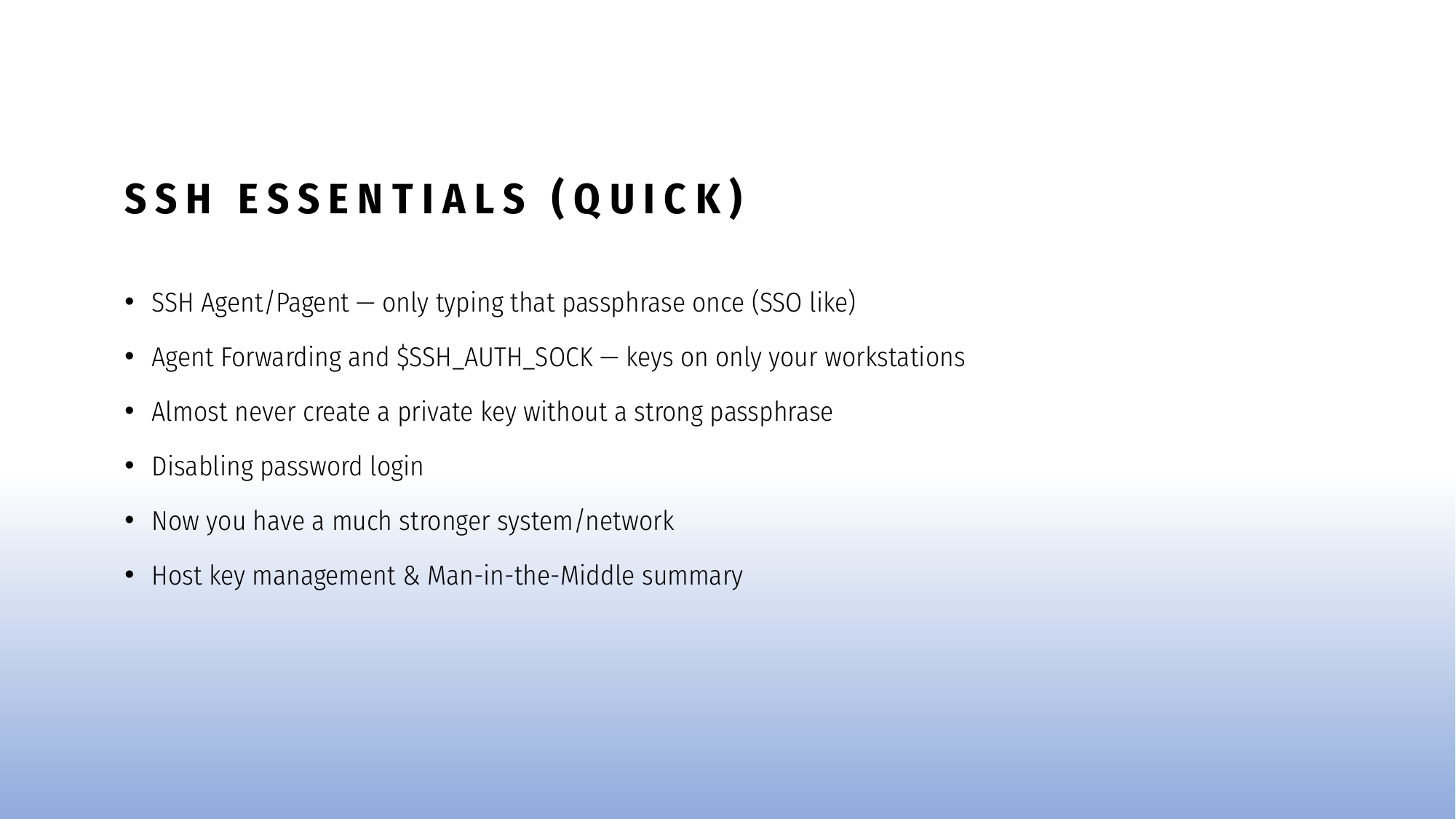

# SSH Essentials (Quick)
SSH Agent/Pagent — only typing that passphrase once (SSO like)
Agent Forwarding and $SSH_AUTH_SOCK — keys on only your workstations
Almost never create a private key without a strong passphrase
Disabling password login
Now you have a much stronger system/network
Host key management & Man-in-the-Middle summary